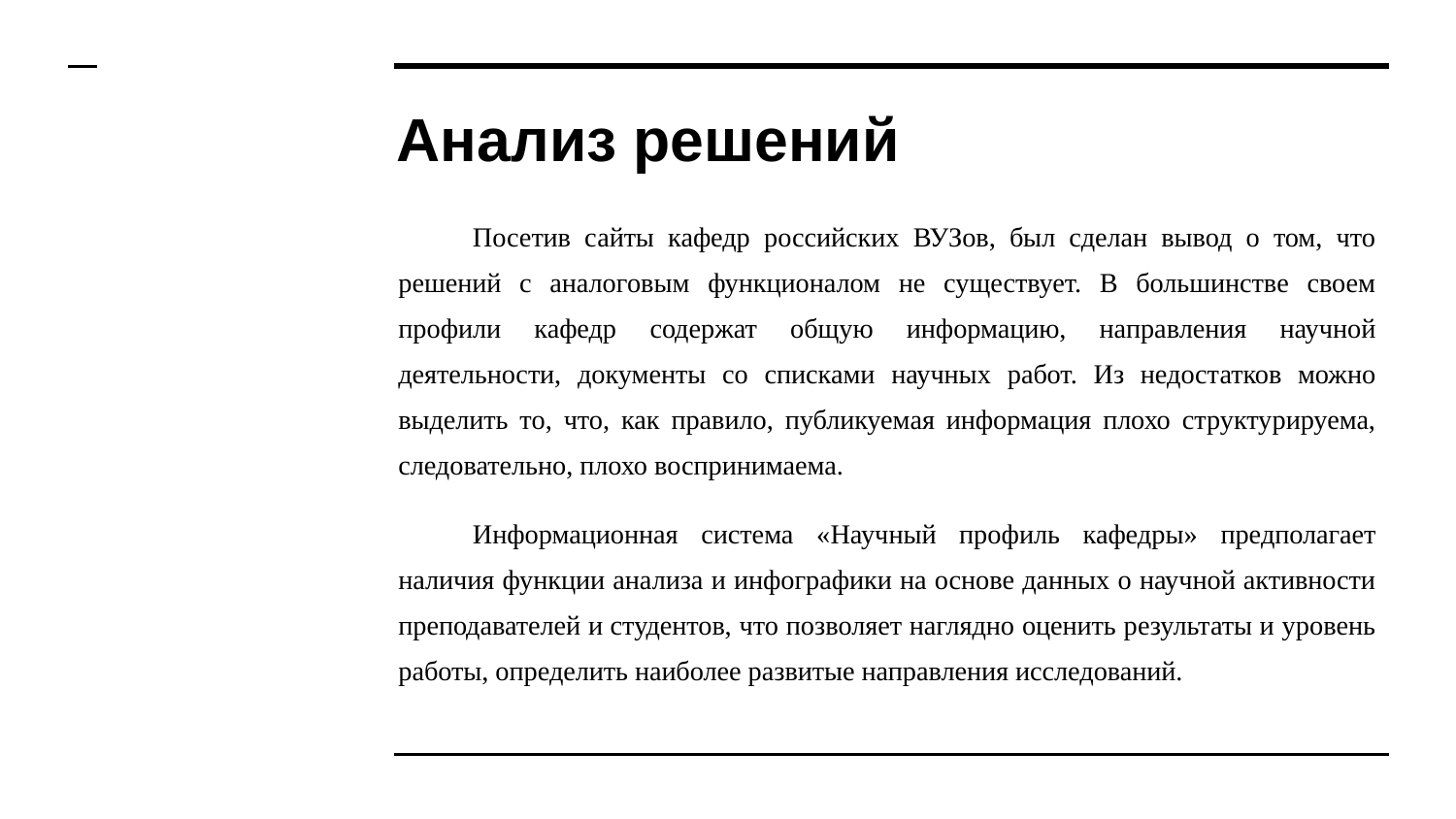

# Анализ решений
Посетив сайты кафедр российских ВУЗов, был сделан вывод о том, что решений с аналоговым функционалом не существует. В большинстве своем профили кафедр содержат общую информацию, направления научной деятельности, документы со списками научных работ. Из недостатков можно выделить то, что, как правило, публикуемая информация плохо структурируема, следовательно, плохо воспринимаема.
Информационная система «Научный профиль кафедры» предполагает наличия функции анализа и инфографики на основе данных о научной активности преподавателей и студентов, что позволяет наглядно оценить результаты и уровень работы, определить наиболее развитые направления исследований.